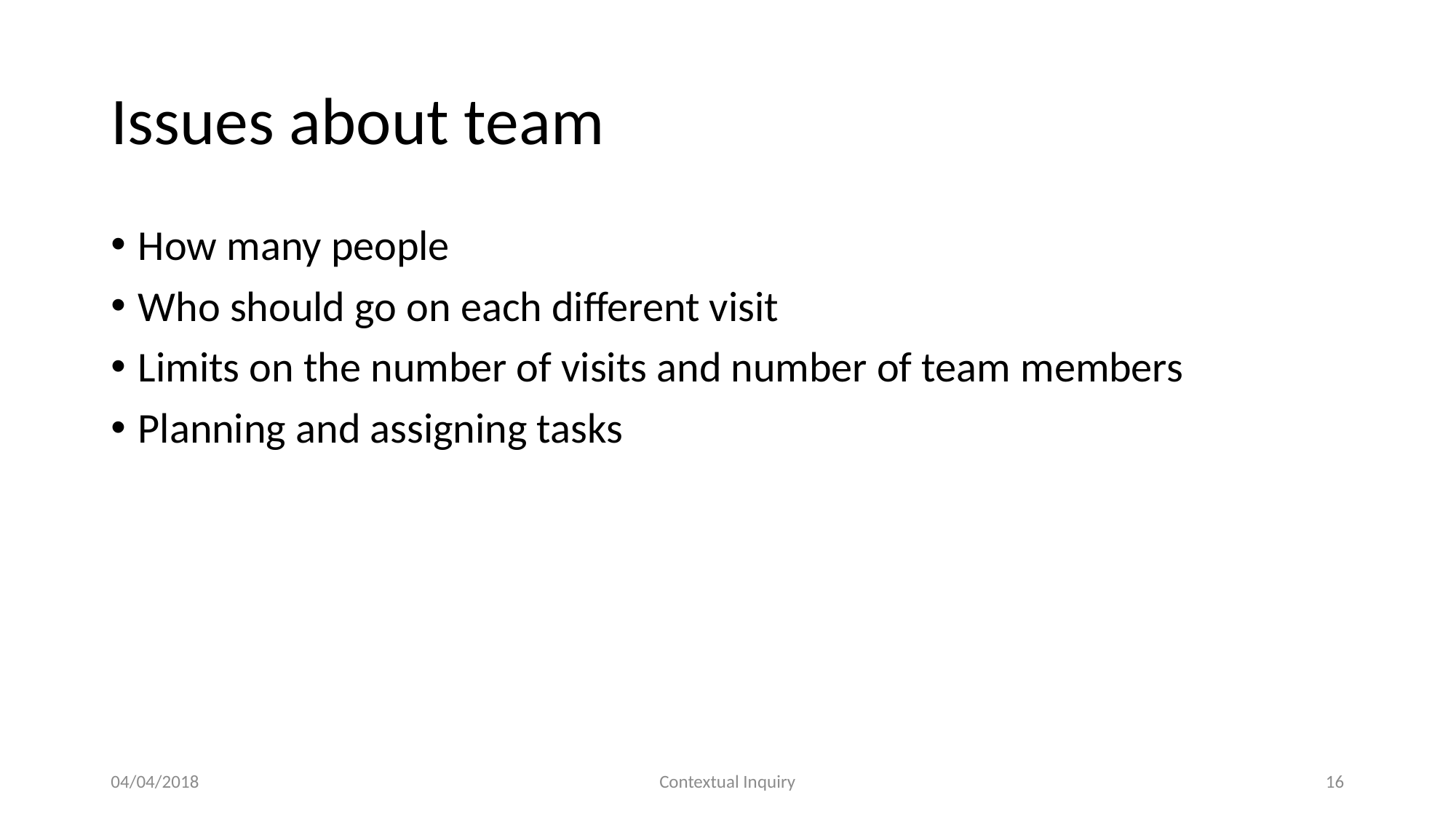

# Issues about team
How many people
Who should go on each different visit
Limits on the number of visits and number of team members
Planning and assigning tasks
04/04/2018
Contextual Inquiry
16